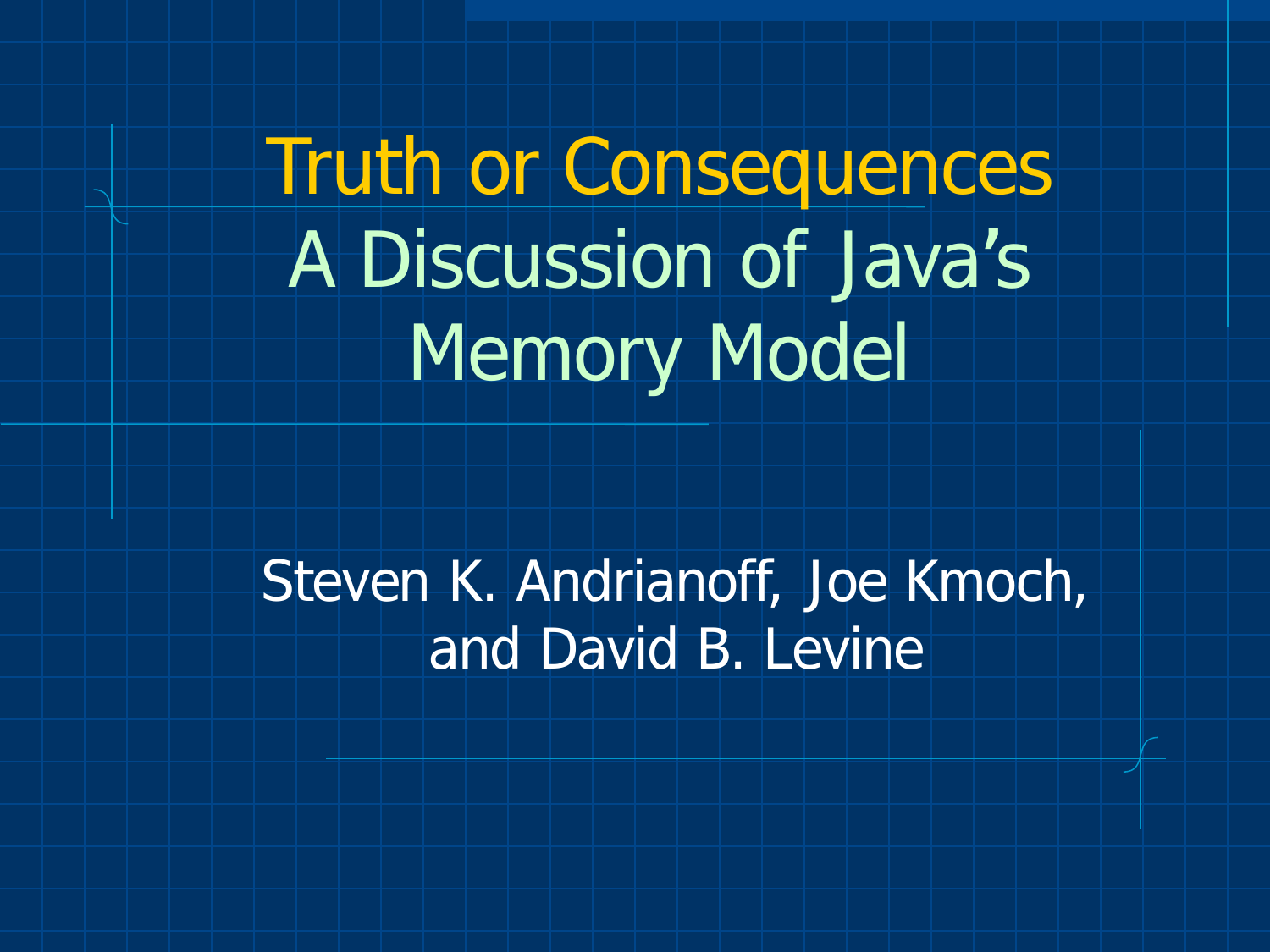

# Truth or Consequences A Discussion of Java’s Memory Model

Steven K. Andrianoff, Joe Kmoch, and David B. Levine